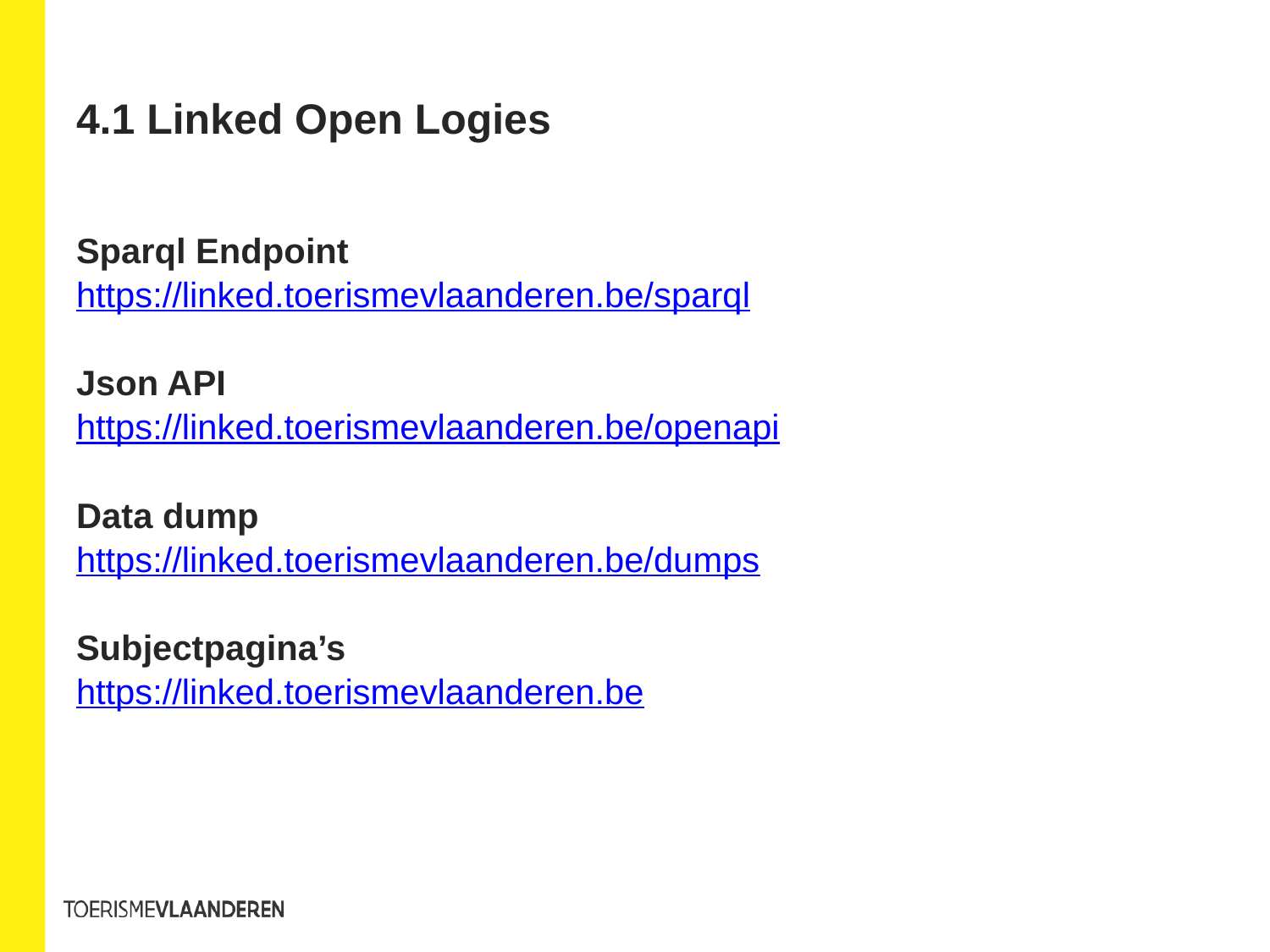

# 4.1 Linked Open Logies
Sparql Endpoint
https://linked.toerismevlaanderen.be/sparql

Json API
https://linked.toerismevlaanderen.be/openapi

Data dump
https://linked.toerismevlaanderen.be/dumps

Subjectpagina’s
https://linked.toerismevlaanderen.be